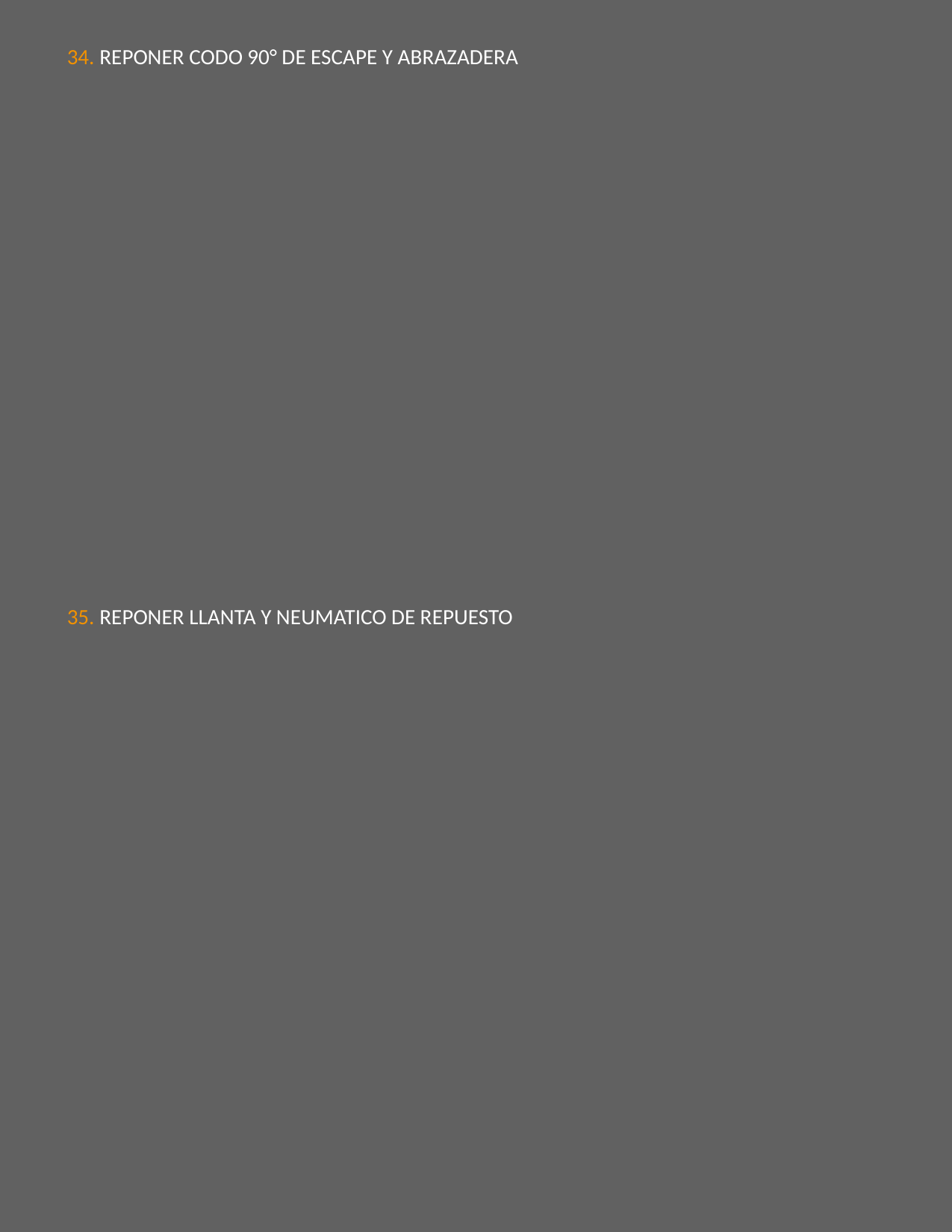

34. REPONER CODO 90° DE ESCAPE Y ABRAZADERA
35. REPONER LLANTA Y NEUMATICO DE REPUESTO